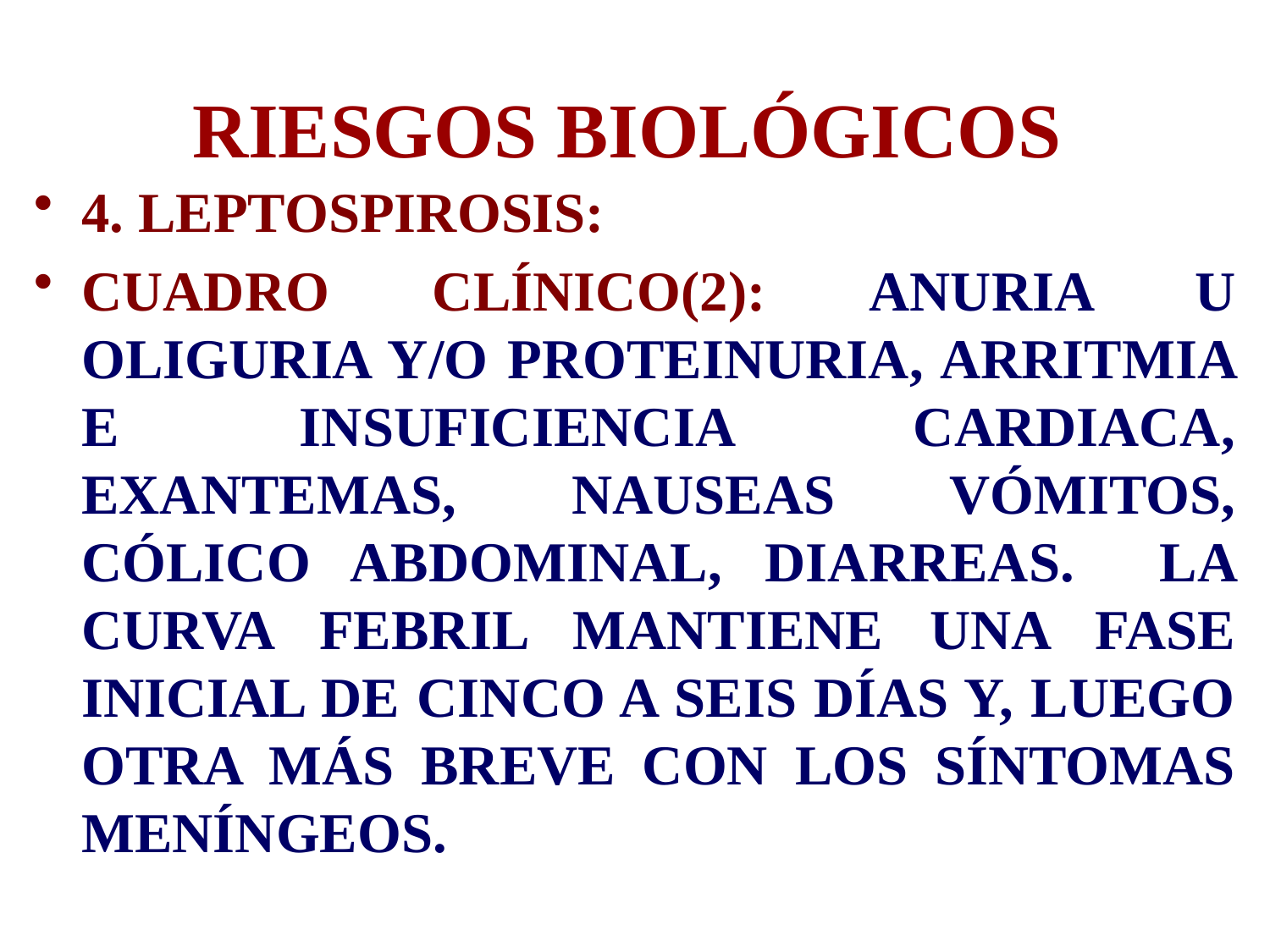

# RIESGOS BIOLÓGICOS
4. LEPTOSPIROSIS:
CUADRO CLÍNICO(2): ANURIA U OLIGURIA Y/O PROTEINURIA, ARRITMIA E INSUFICIENCIA CARDIACA, EXANTEMAS, NAUSEAS VÓMITOS, CÓLICO ABDOMINAL, DIARREAS.  LA CURVA FEBRIL MANTIENE UNA FASE INICIAL DE CINCO A SEIS DÍAS Y, LUEGO OTRA MÁS BREVE CON LOS SÍNTOMAS MENÍNGEOS.